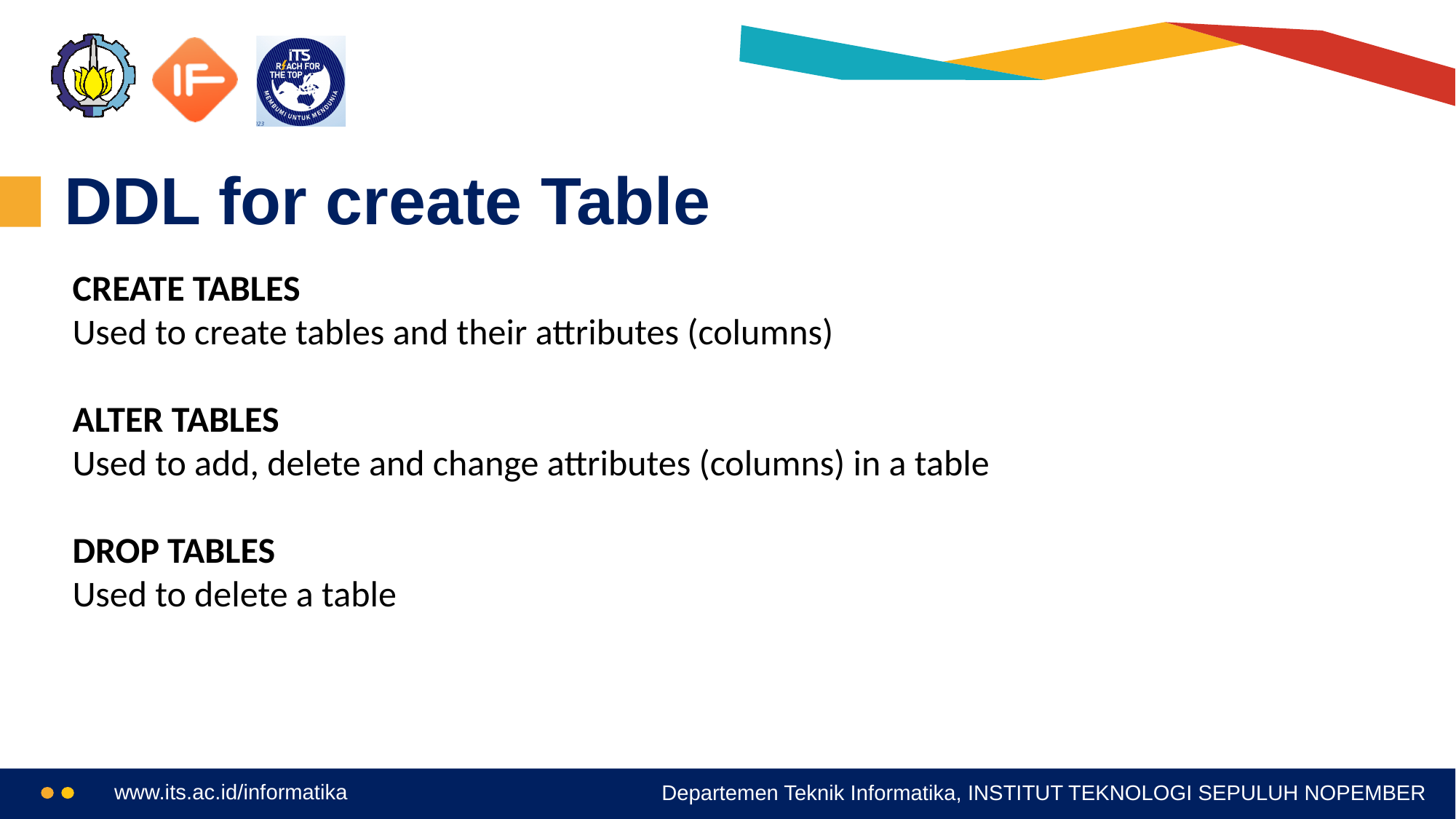

# DDL for create Table
CREATE TABLES
Used to create tables and their attributes (columns)

ALTER TABLES
Used to add, delete and change attributes (columns) in a table

DROP TABLES
Used to delete a table